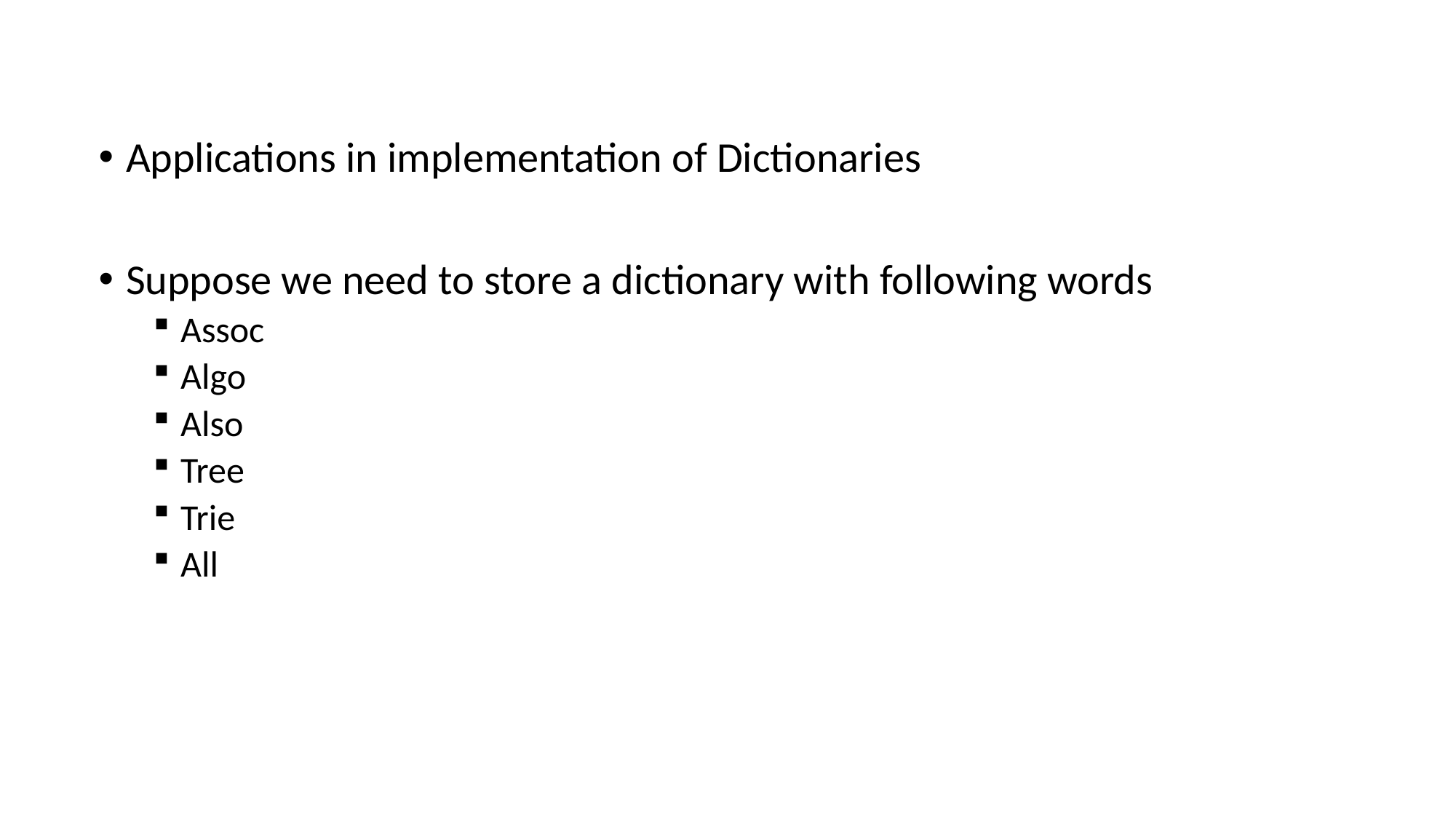

Applications in implementation of Dictionaries

Suppose we need to store a dictionary with following words
Assoc
Algo
Also
Tree
Trie
All